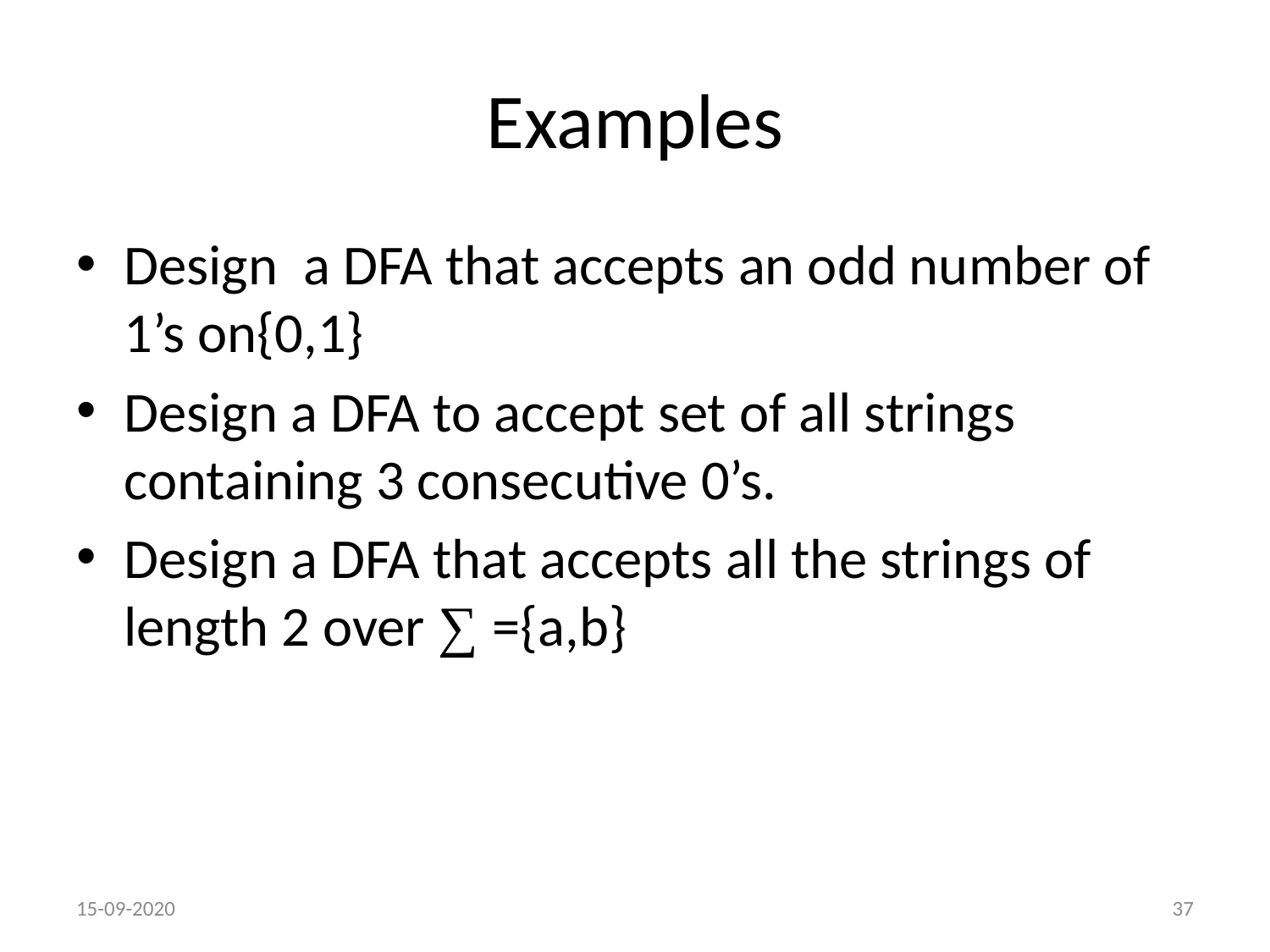

# Examples
Design  a DFA that accepts an odd number of 1’s on{0,1}
Design a DFA to accept set of all strings containing 3 consecutive 0’s.
Design a DFA that accepts all the strings of length 2 over ∑ ={a,b}

15-09-2020

37